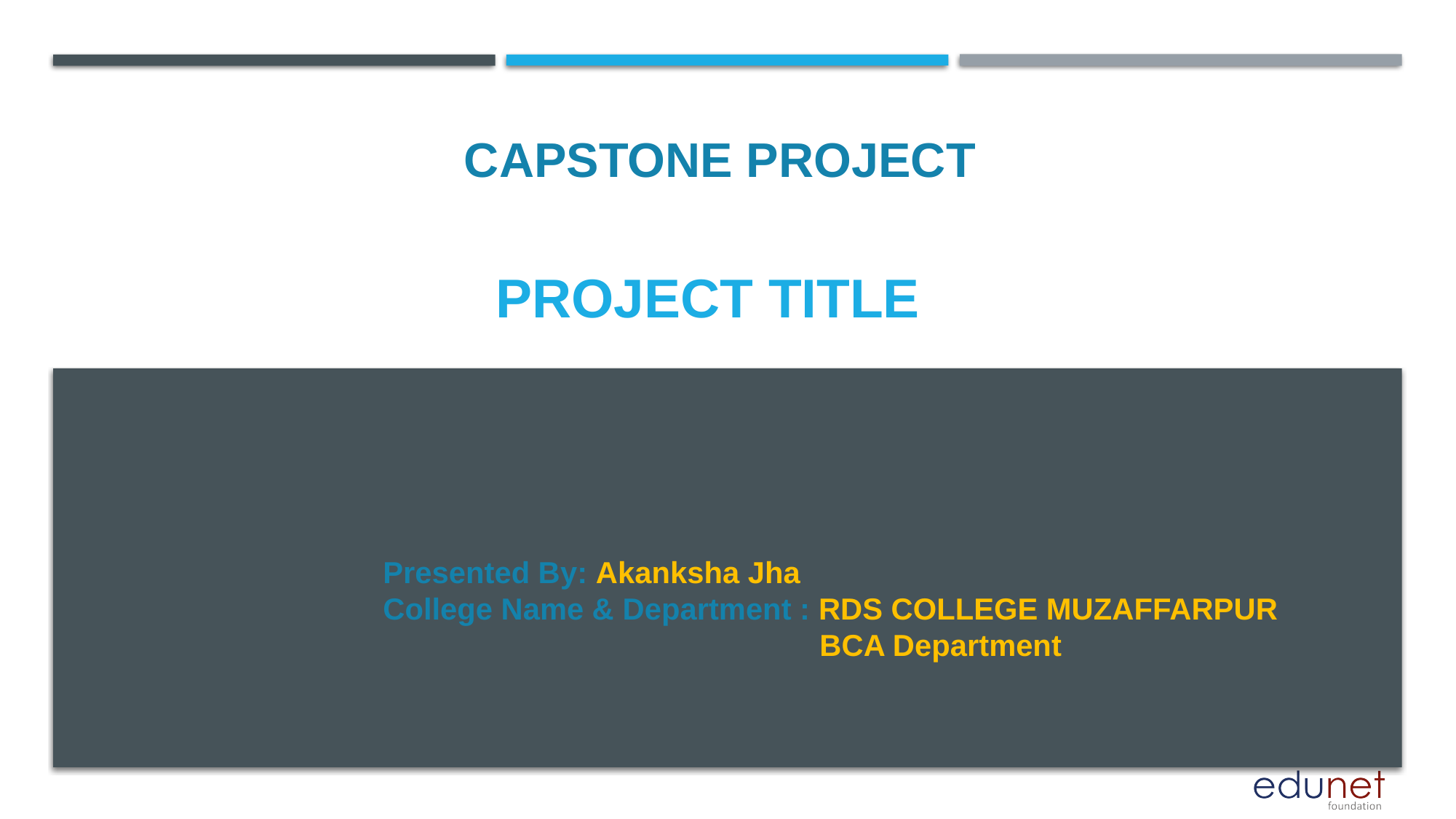

CAPSTONE PROJECT
# PROJECT TITLE
Presented By: Akanksha Jha
College Name & Department : RDS COLLEGE MUZAFFARPUR
				BCA Department